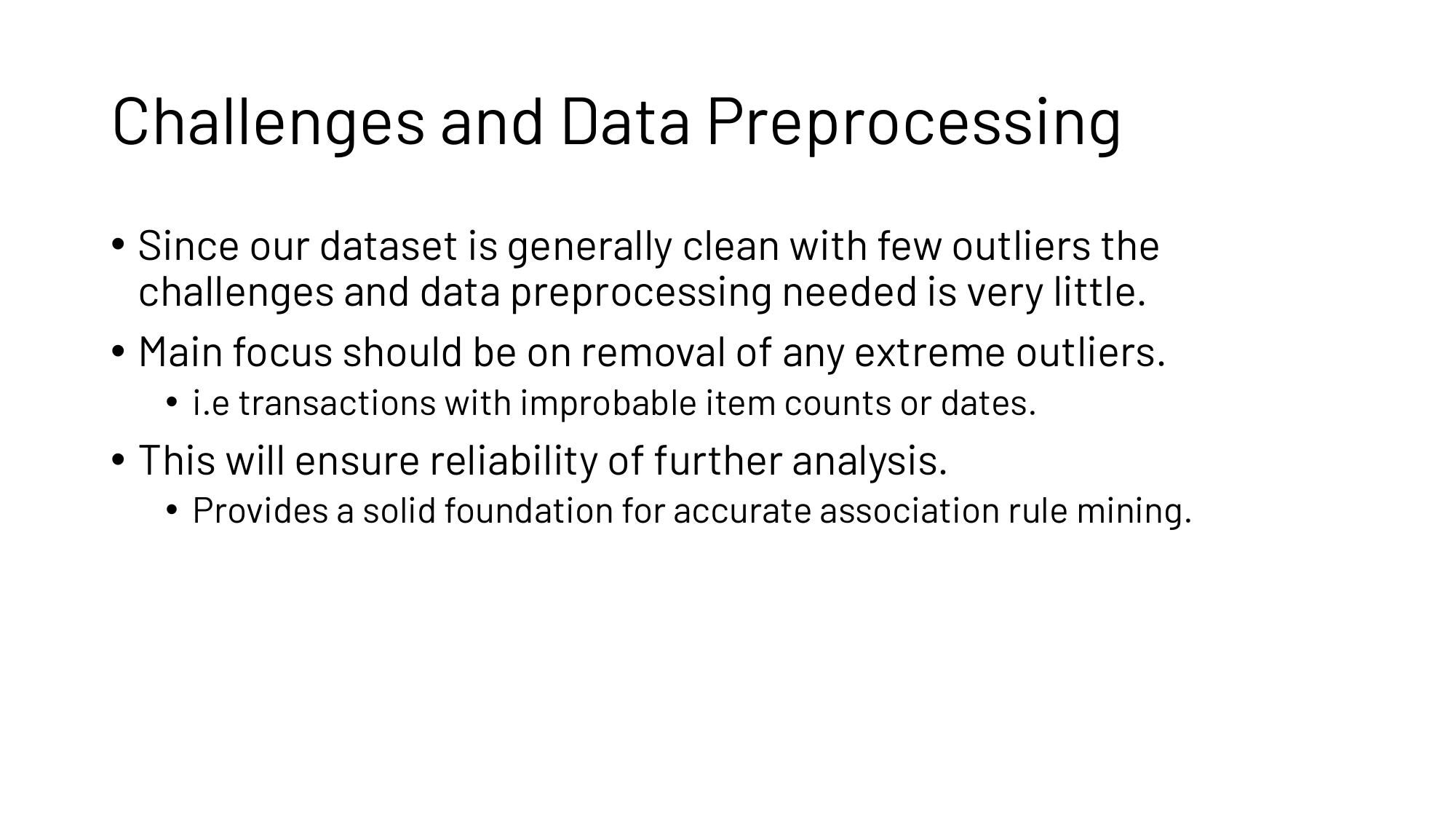

# Challenges and Data Preprocessing
Since our dataset is generally clean with few outliers the challenges and data preprocessing needed is very little.
Main focus should be on removal of any extreme outliers.
i.e transactions with improbable item counts or dates.
This will ensure reliability of further analysis.
Provides a solid foundation for accurate association rule mining.